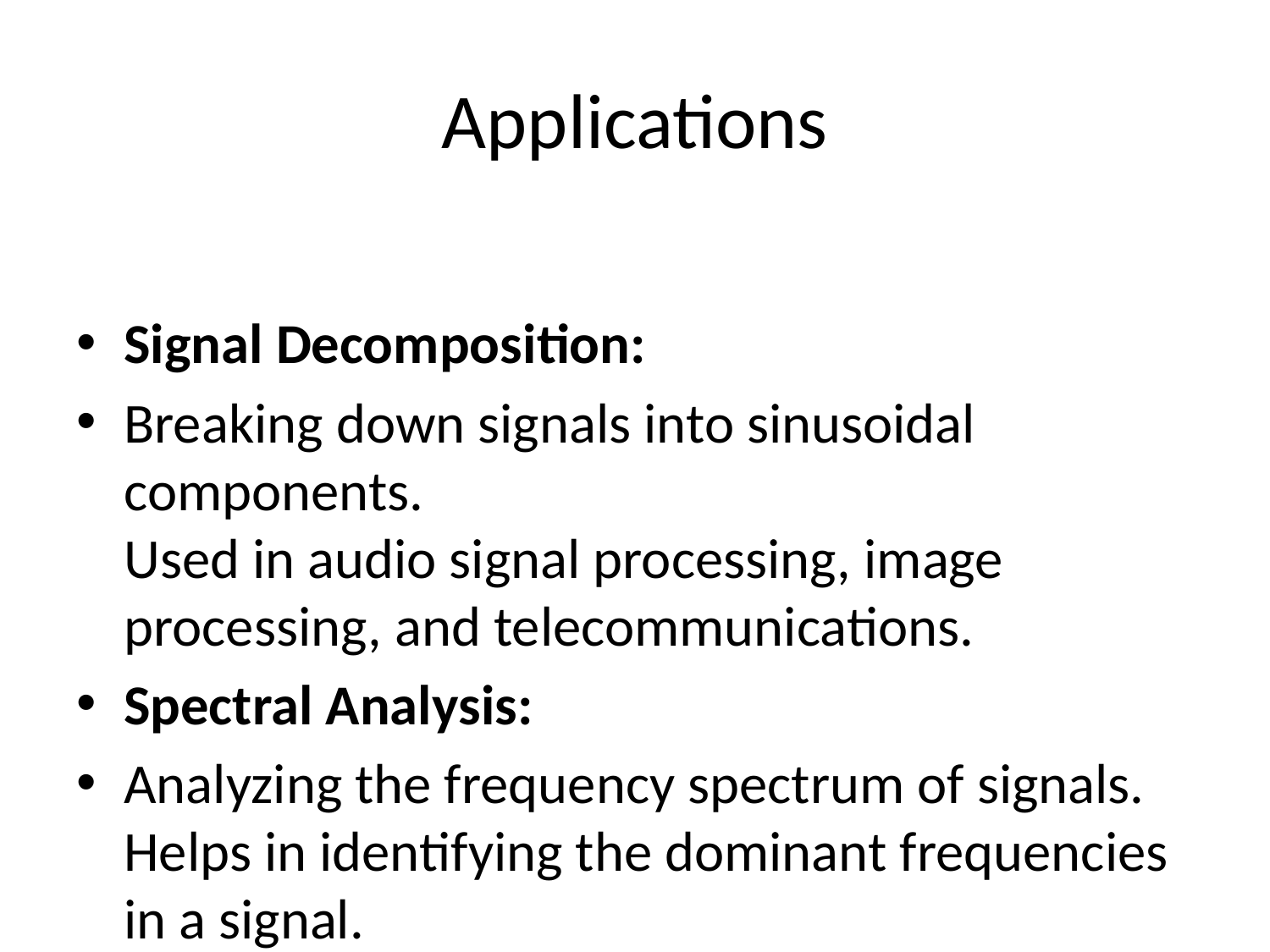

# Applications

Signal Decomposition:
Breaking down signals into sinusoidal components.
Used in audio signal processing, image processing, and telecommunications.
Spectral Analysis:
Analyzing the frequency spectrum of signals.
Helps in identifying the dominant frequencies in a signal.